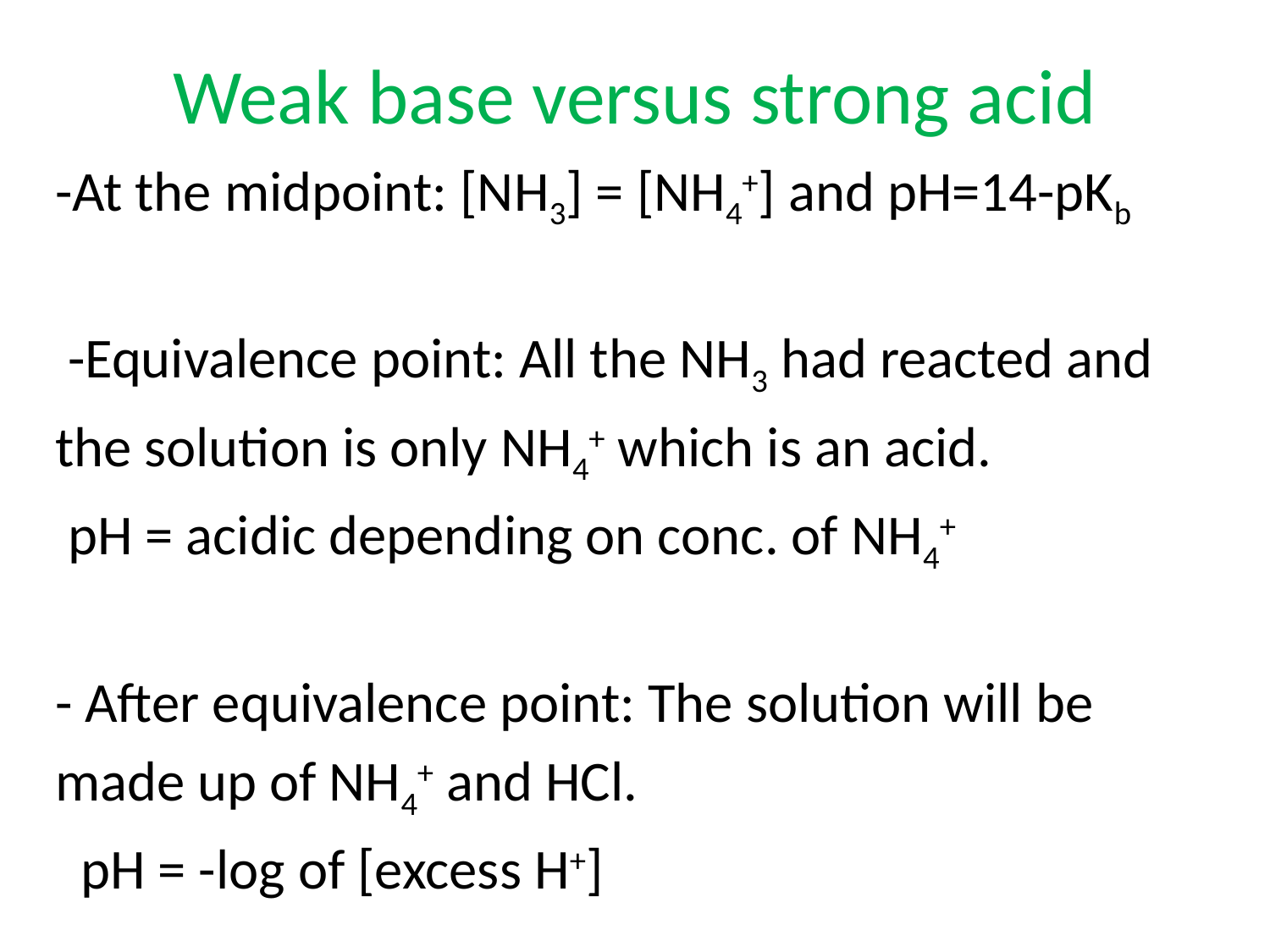

# Weak base versus strong acid
-At the midpoint: [NH3] = [NH4+] and pH=14-pKb

 -Equivalence point: All the NH3 had reacted and
the solution is only NH4+ which is an acid.
 pH = acidic depending on conc. of NH4+

- After equivalence point: The solution will be
made up of NH4+ and HCl.
  pH = -log of [excess H+]